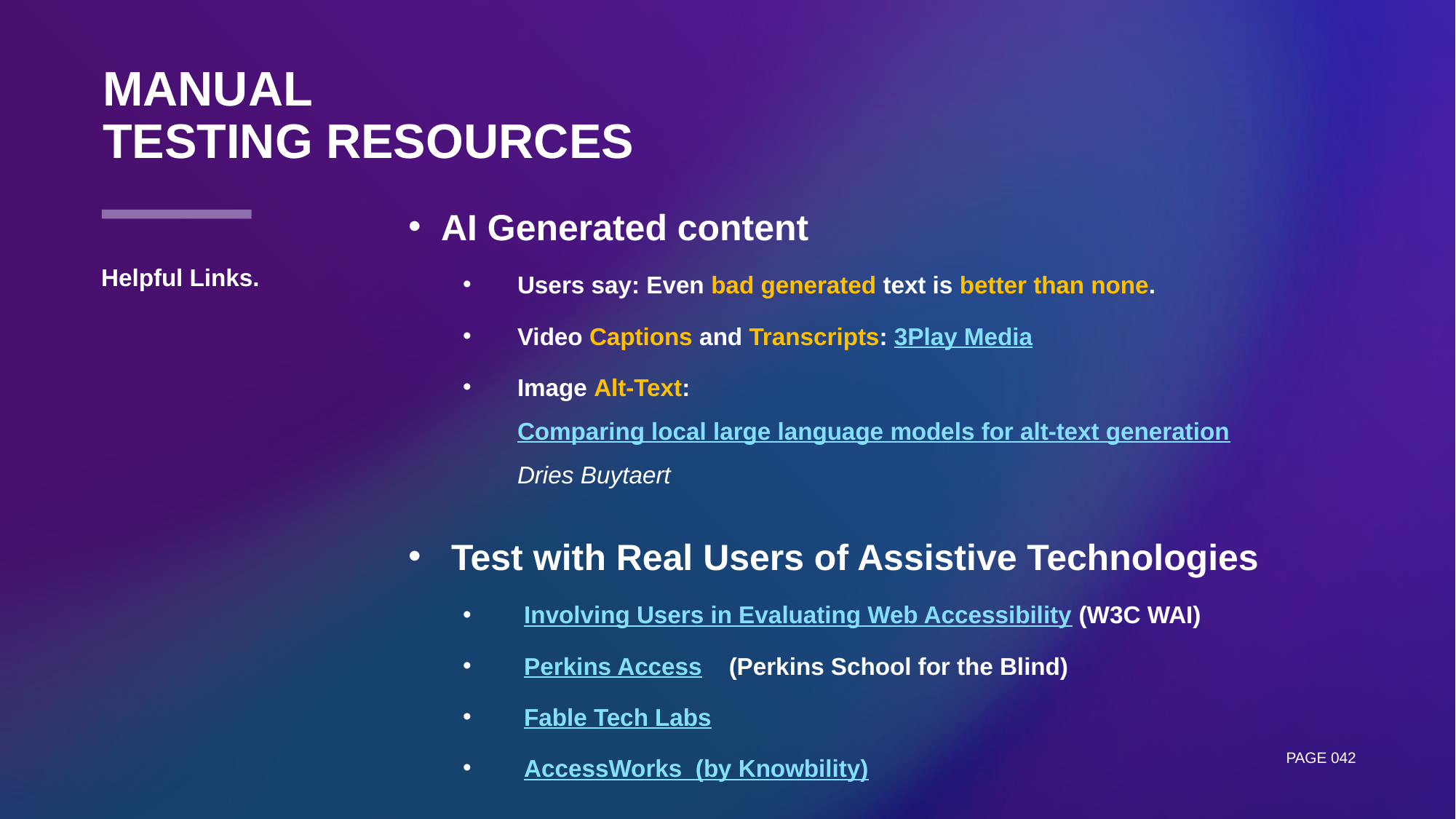

# Manual Testing RESOURCES
AI Generated content
Users say: Even bad generated text is better than none.
Video Captions and Transcripts: 3Play Media
Image Alt-Text: Comparing local large language models for alt-text generation
Dries Buytaert
 Test with Real Users of Assistive Technologies
   Involving Users in Evaluating Web Accessibility (W3C WAI)
   Perkins Access    (Perkins School for the Blind)
   Fable Tech Labs
   AccessWorks  (by Knowbility)

Helpful Links.
Page 042